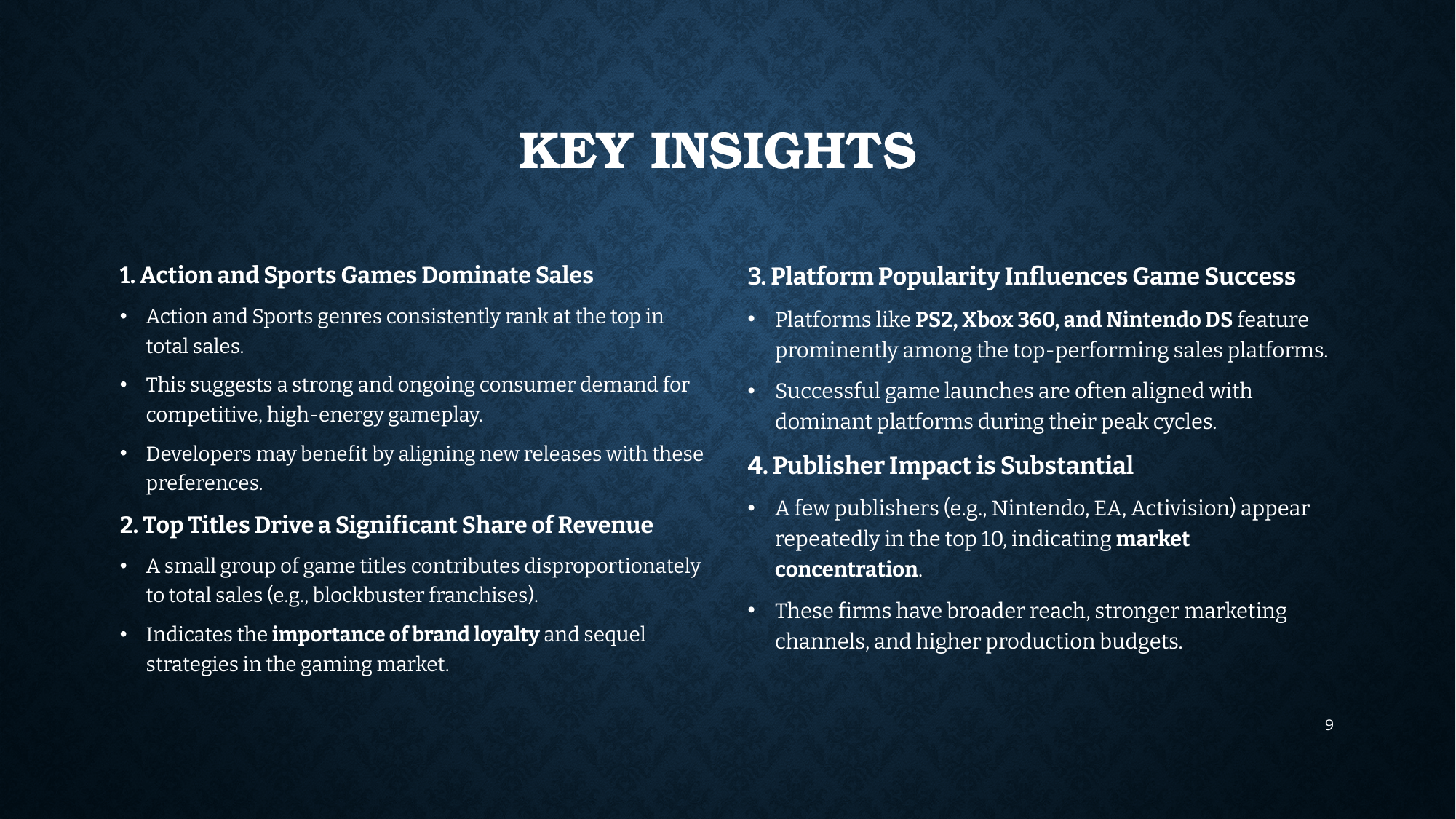

# Key Insights
1. Action and Sports Games Dominate Sales
Action and Sports genres consistently rank at the top in total sales.
This suggests a strong and ongoing consumer demand for competitive, high-energy gameplay.
Developers may benefit by aligning new releases with these preferences.
2. Top Titles Drive a Significant Share of Revenue
A small group of game titles contributes disproportionately to total sales (e.g., blockbuster franchises).
Indicates the importance of brand loyalty and sequel strategies in the gaming market.

3. Platform Popularity Influences Game Success
Platforms like PS2, Xbox 360, and Nintendo DS feature prominently among the top-performing sales platforms.
Successful game launches are often aligned with dominant platforms during their peak cycles.
4. Publisher Impact is Substantial
A few publishers (e.g., Nintendo, EA, Activision) appear repeatedly in the top 10, indicating market concentration.
These firms have broader reach, stronger marketing channels, and higher production budgets.

9